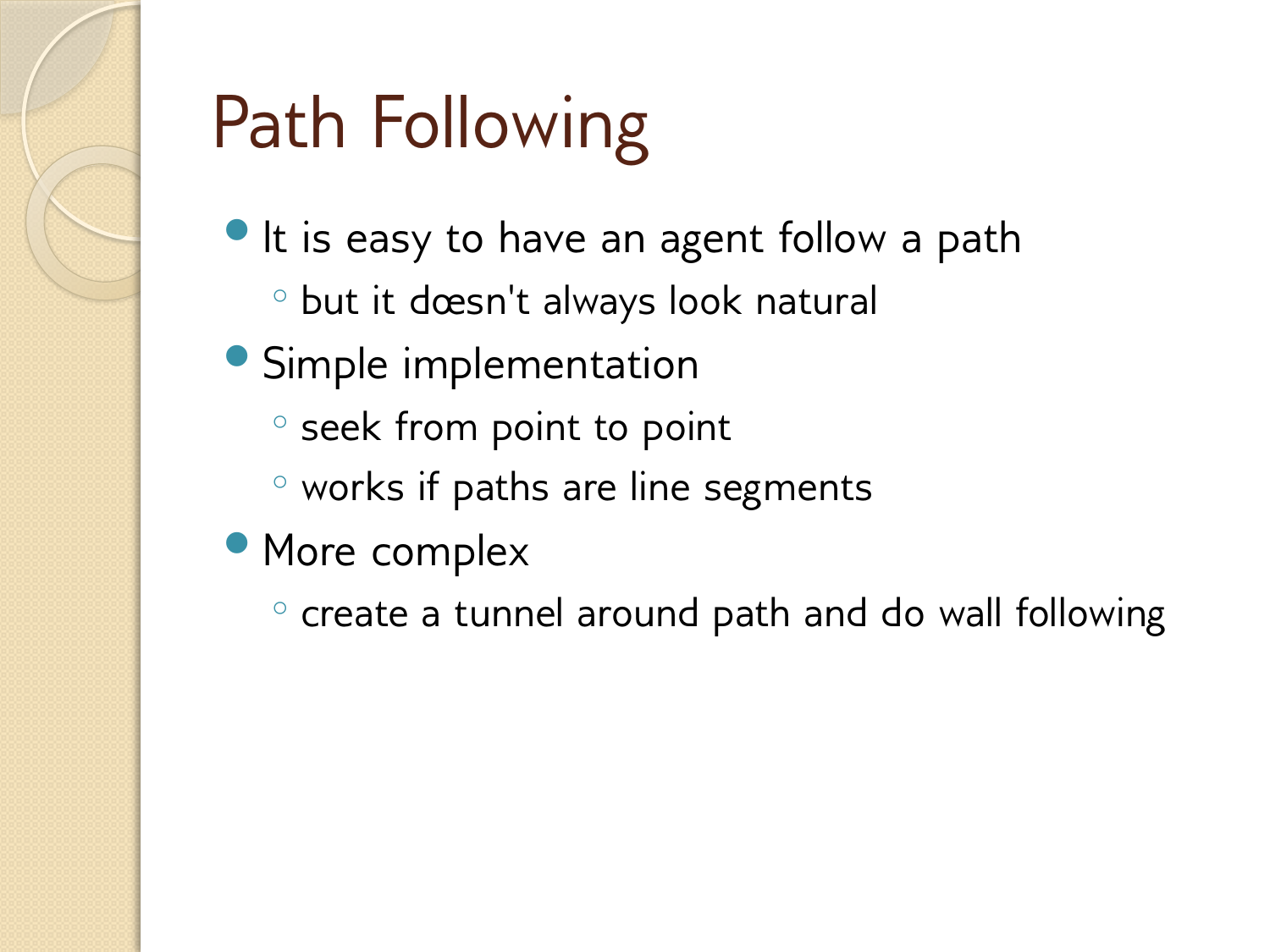

# Path Following
It is easy to have an agent follow a path
but it doesn't always look natural
Simple implementation
seek from point to point
works if paths are line segments
More complex
create a tunnel around path and do wall following